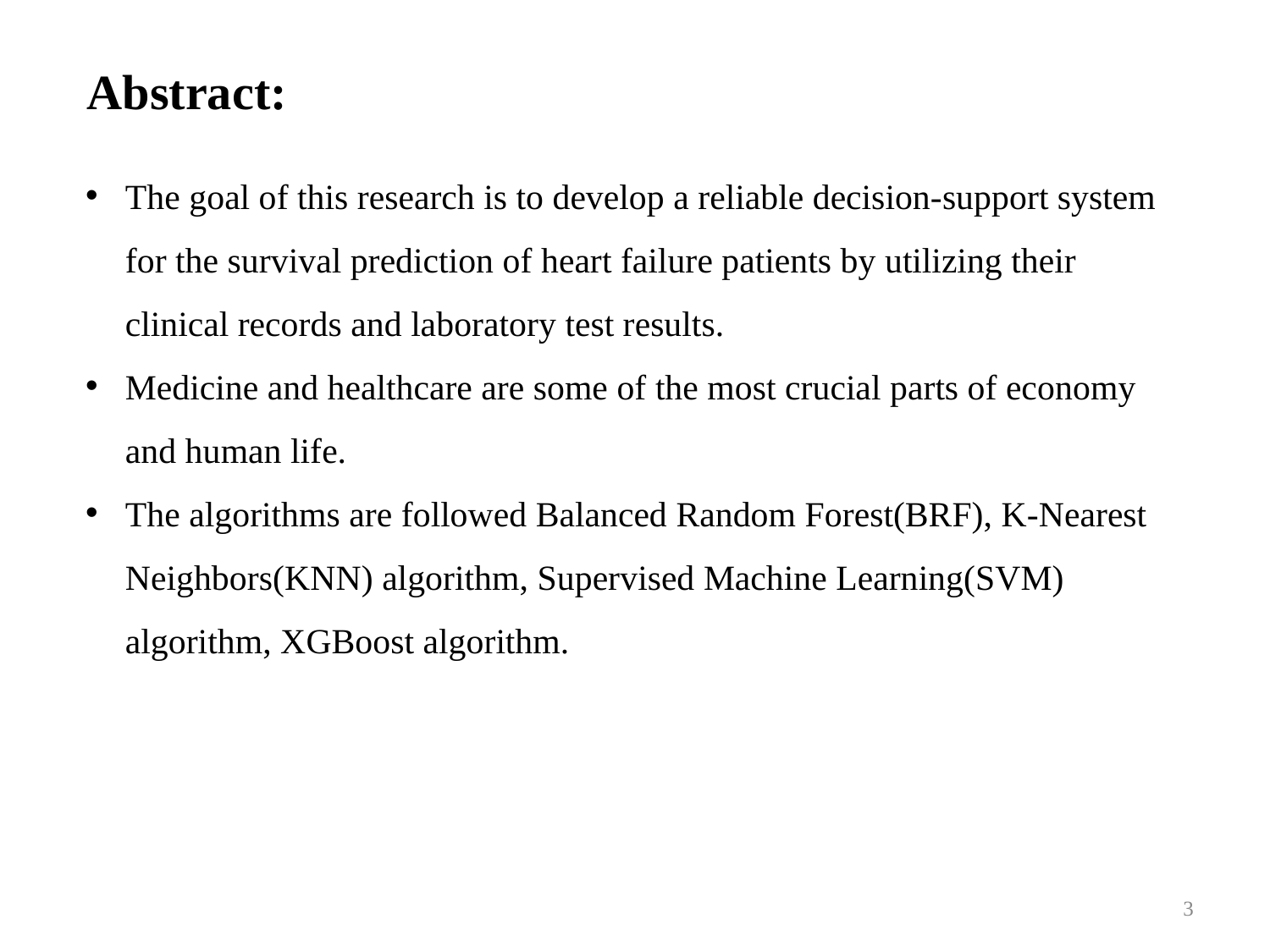

# Abstract:
The goal of this research is to develop a reliable decision-support system for the survival prediction of heart failure patients by utilizing their clinical records and laboratory test results.
Medicine and healthcare are some of the most crucial parts of economy and human life.
The algorithms are followed Balanced Random Forest(BRF), K-Nearest Neighbors(KNN) algorithm, Supervised Machine Learning(SVM) algorithm, XGBoost algorithm.

3